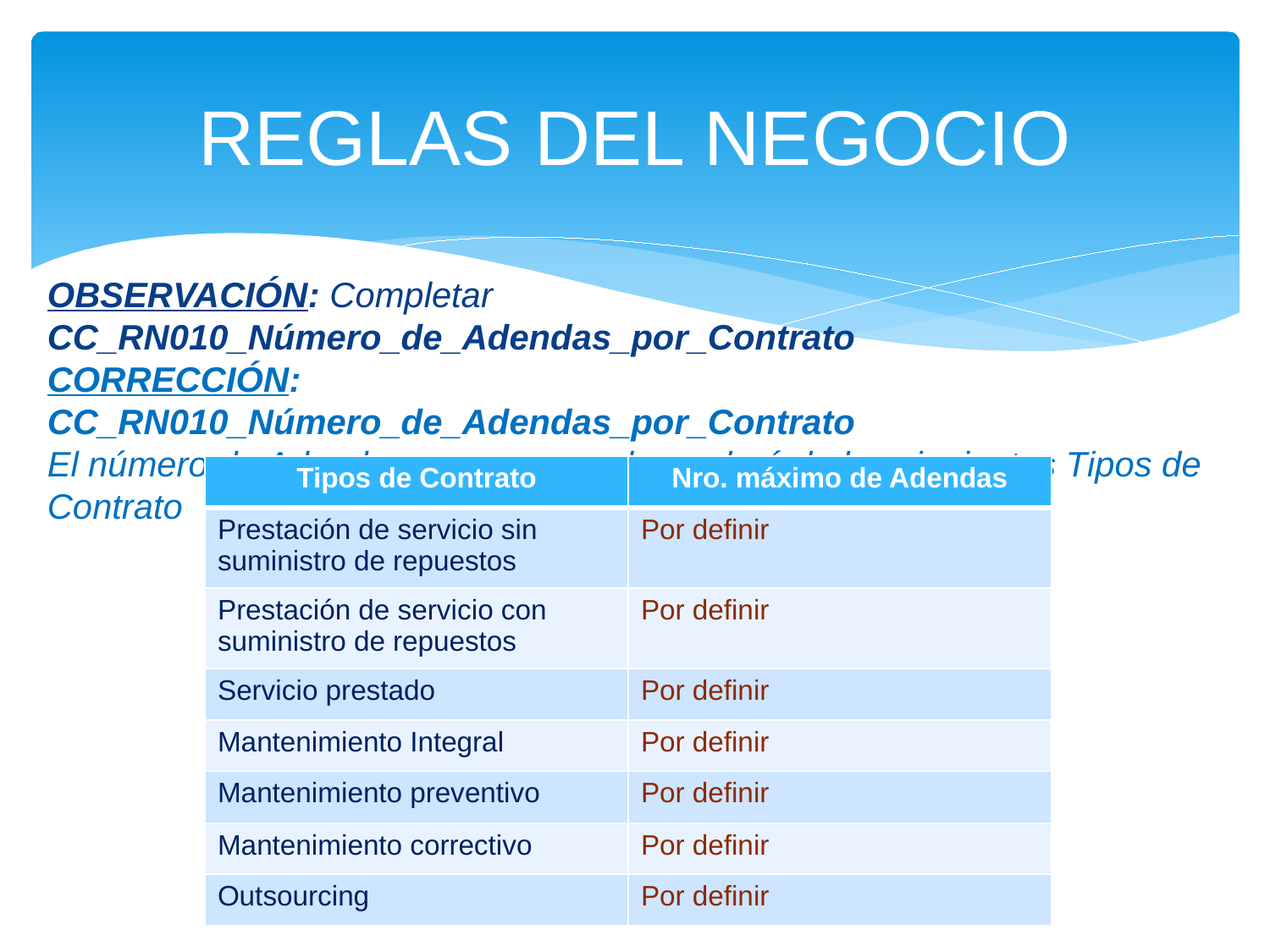

REGLAS DEL NEGOCIO
OBSERVACIÓN: Completar CC_RN010_Número_de_Adendas_por_Contrato
CORRECCIÓN:
CC_RN010_Número_de_Adendas_por_Contrato
El número de Adendas a generarse dependerá de los siguientes Tipos de Contrato
| Tipos de Contrato | Nro. máximo de Adendas |
| --- | --- |
| Prestación de servicio sin suministro de repuestos | Por definir |
| Prestación de servicio con suministro de repuestos | Por definir |
| Servicio prestado | Por definir |
| Mantenimiento Integral | Por definir |
| Mantenimiento preventivo | Por definir |
| Mantenimiento correctivo | Por definir |
| Outsourcing | Por definir |